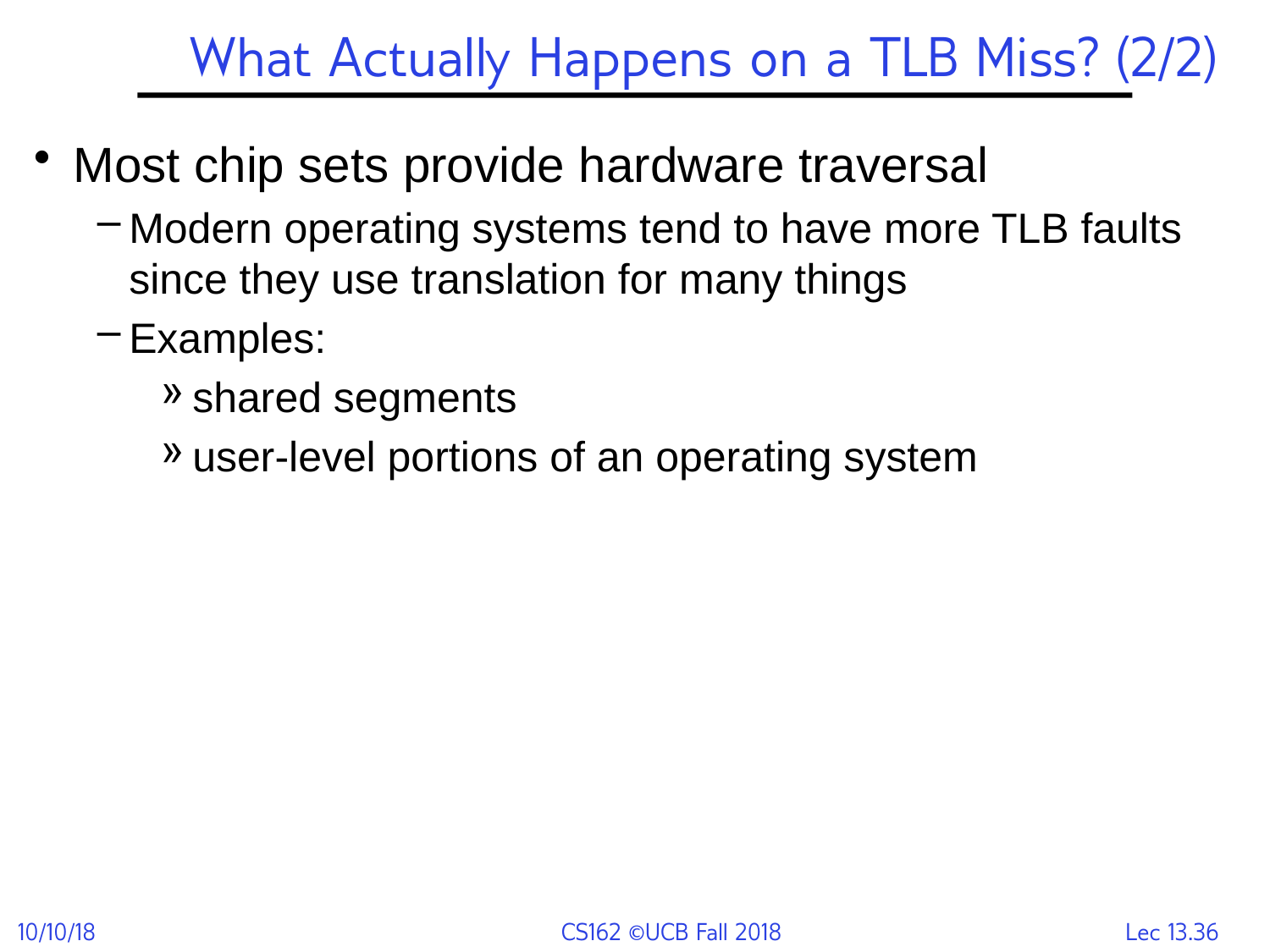

# What Actually Happens on a TLB Miss? (2/2)
Most chip sets provide hardware traversal
Modern operating systems tend to have more TLB faults since they use translation for many things
Examples:
shared segments
user-level portions of an operating system